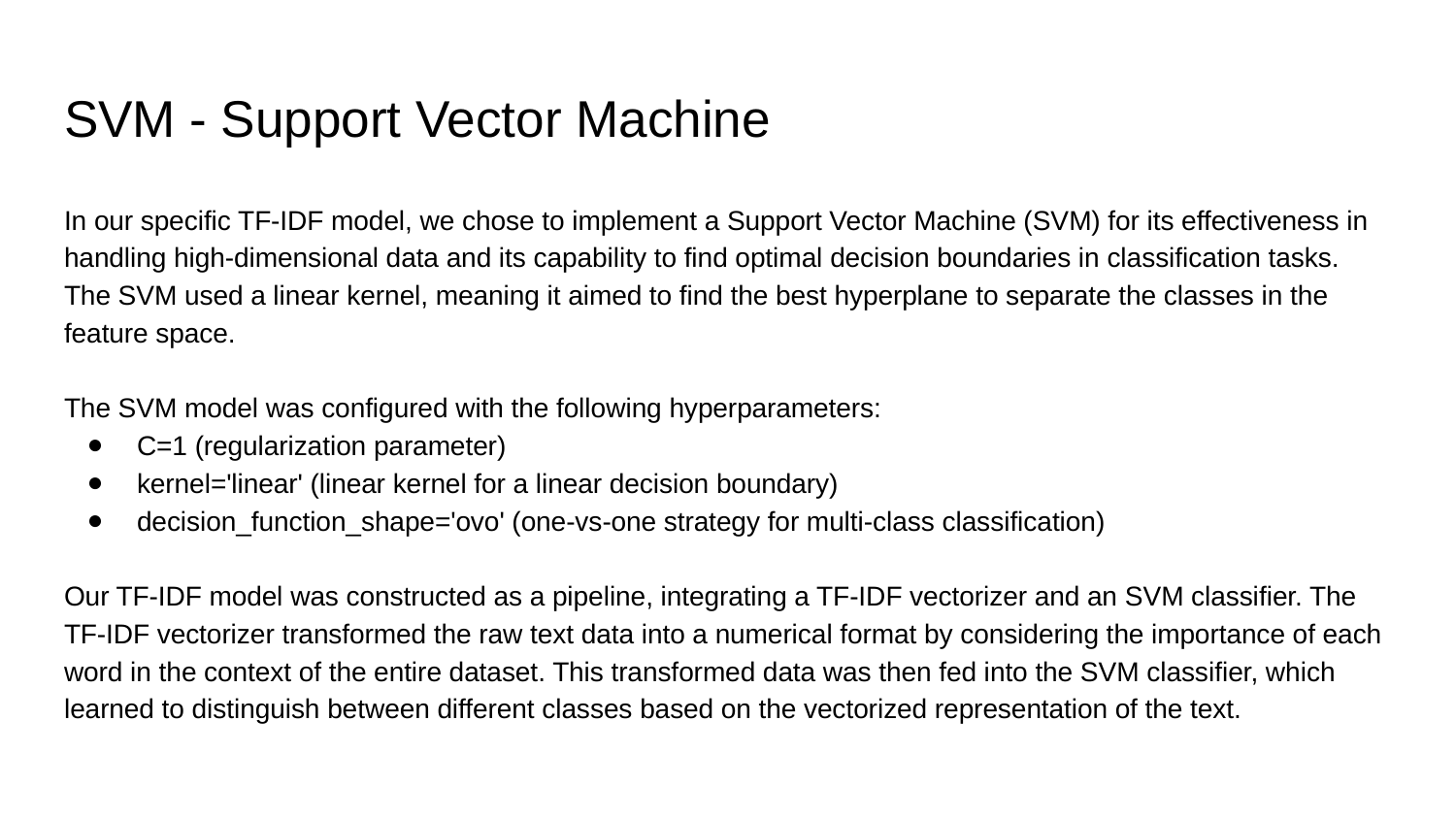

# SVM - Support Vector Machine
In our specific TF-IDF model, we chose to implement a Support Vector Machine (SVM) for its effectiveness in handling high-dimensional data and its capability to find optimal decision boundaries in classification tasks. The SVM used a linear kernel, meaning it aimed to find the best hyperplane to separate the classes in the feature space.

The SVM model was configured with the following hyperparameters:
C=1 (regularization parameter)
kernel='linear' (linear kernel for a linear decision boundary)
decision_function_shape='ovo' (one-vs-one strategy for multi-class classification)

Our TF-IDF model was constructed as a pipeline, integrating a TF-IDF vectorizer and an SVM classifier. The TF-IDF vectorizer transformed the raw text data into a numerical format by considering the importance of each word in the context of the entire dataset. This transformed data was then fed into the SVM classifier, which learned to distinguish between different classes based on the vectorized representation of the text.